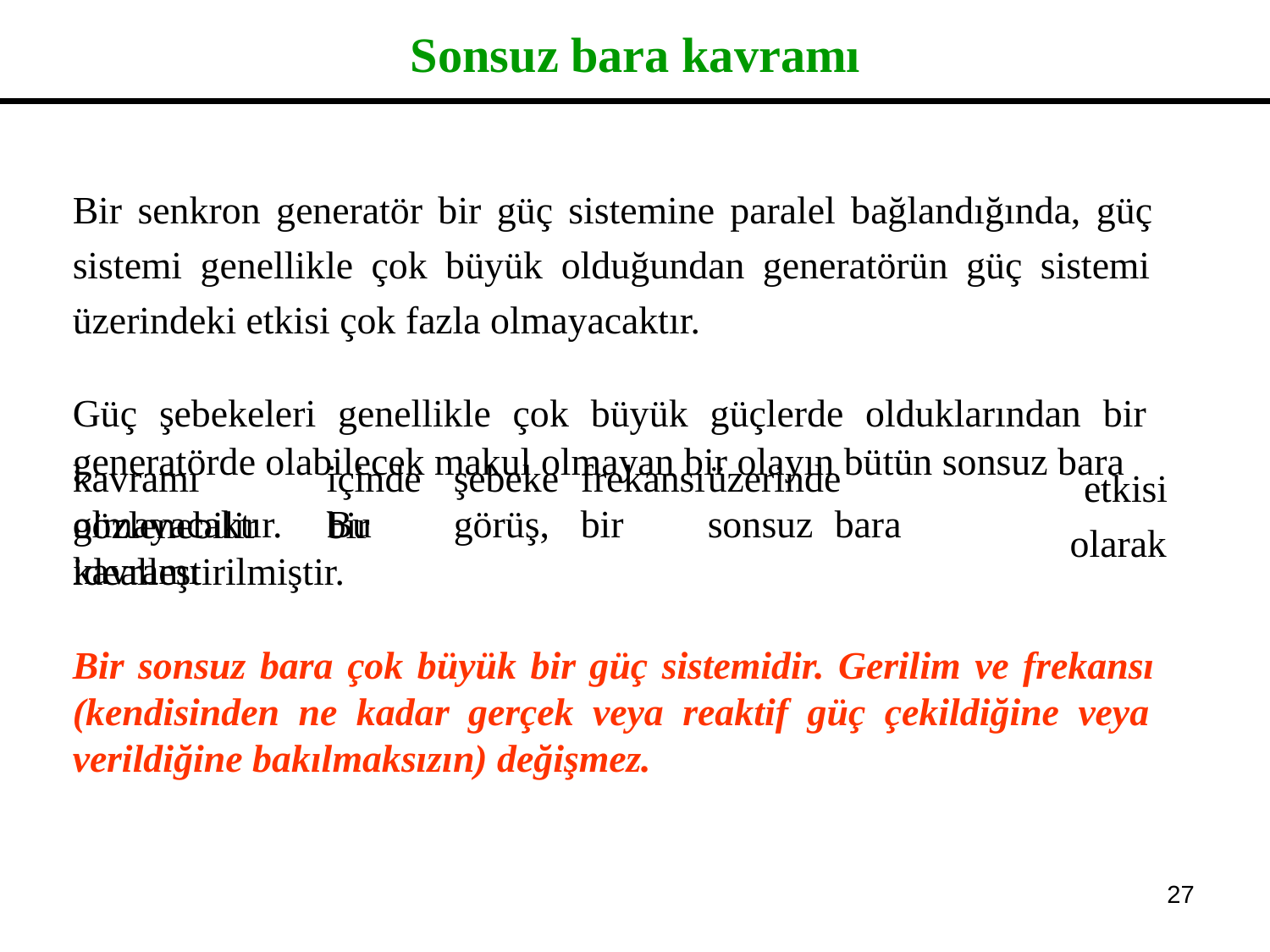

# Sonsuz bara kavramı

Bir senkron generatör bir güç sistemine paralel bağlandığında, güç  sistemi genellikle çok büyük olduğundan generatörün güç sistemi  üzerindeki etkisi çok fazla olmayacaktır.

Güç şebekeleri genellikle çok büyük güçlerde olduklarından bir  generatörde olabilecek makul olmayan bir olayın bütün sonsuz bara
kavramı	içinde	şebeke	frekansı	üzerinde	gözlenebilir	bir
etkisi  olarak
olmayacaktır.	Bu	görüş,	bir	sonsuz	bara	kavramı
idealleştirilmiştir.

Bir sonsuz bara çok büyük bir güç sistemidir. Gerilim ve frekansı  (kendisinden ne kadar gerçek veya reaktif güç çekildiğine veya  verildiğine bakılmaksızın) değişmez.
27